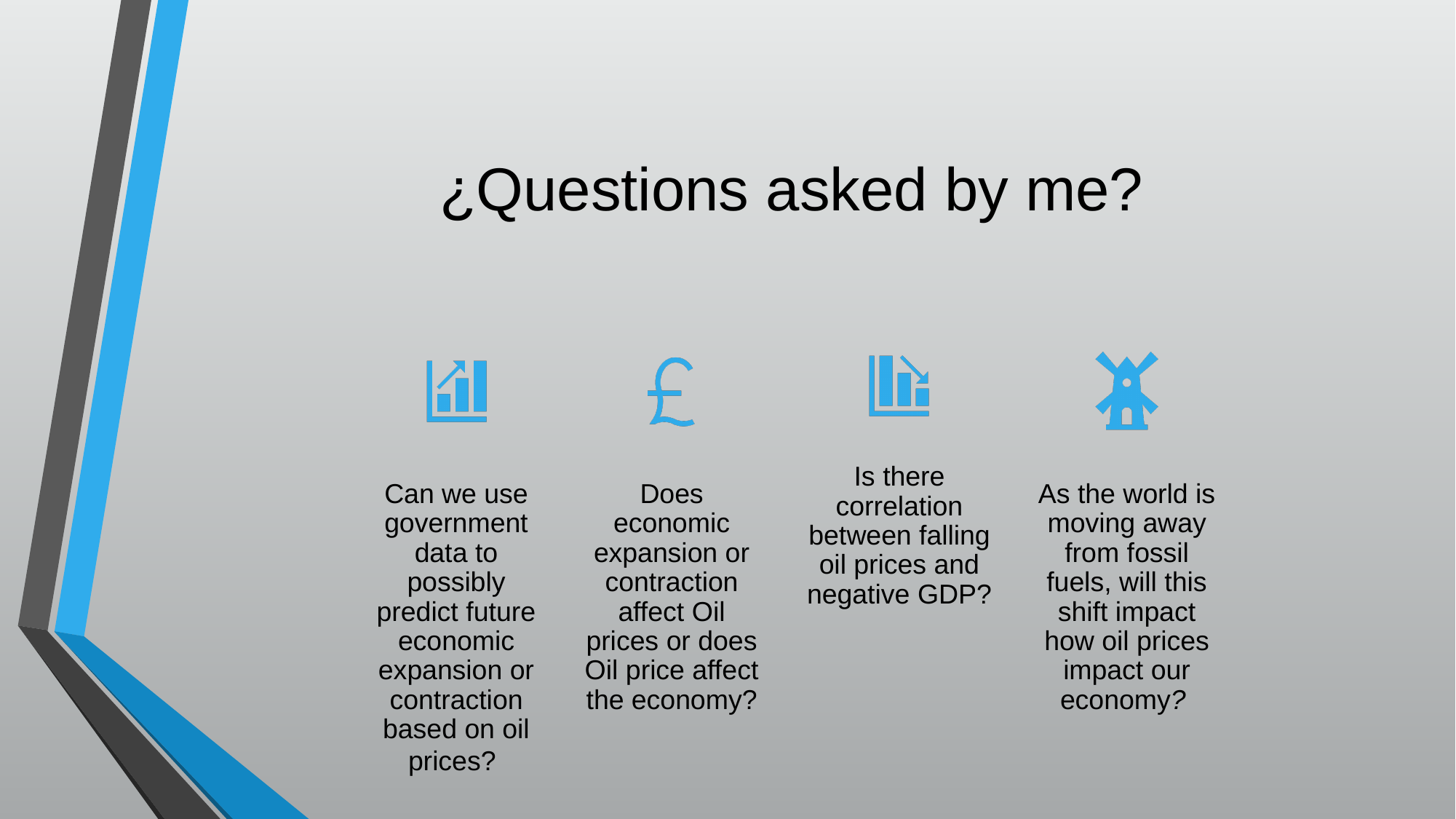

# ¿Questions asked by me?
Can we use government data to possibly predict future economic expansion or contraction based on oil prices?
Does economic expansion or contraction affect Oil prices or does Oil price affect the economy?
Is there correlation between falling oil prices and negative GDP?
As the world is moving away from fossil fuels, will this shift impact how oil prices impact our economy?